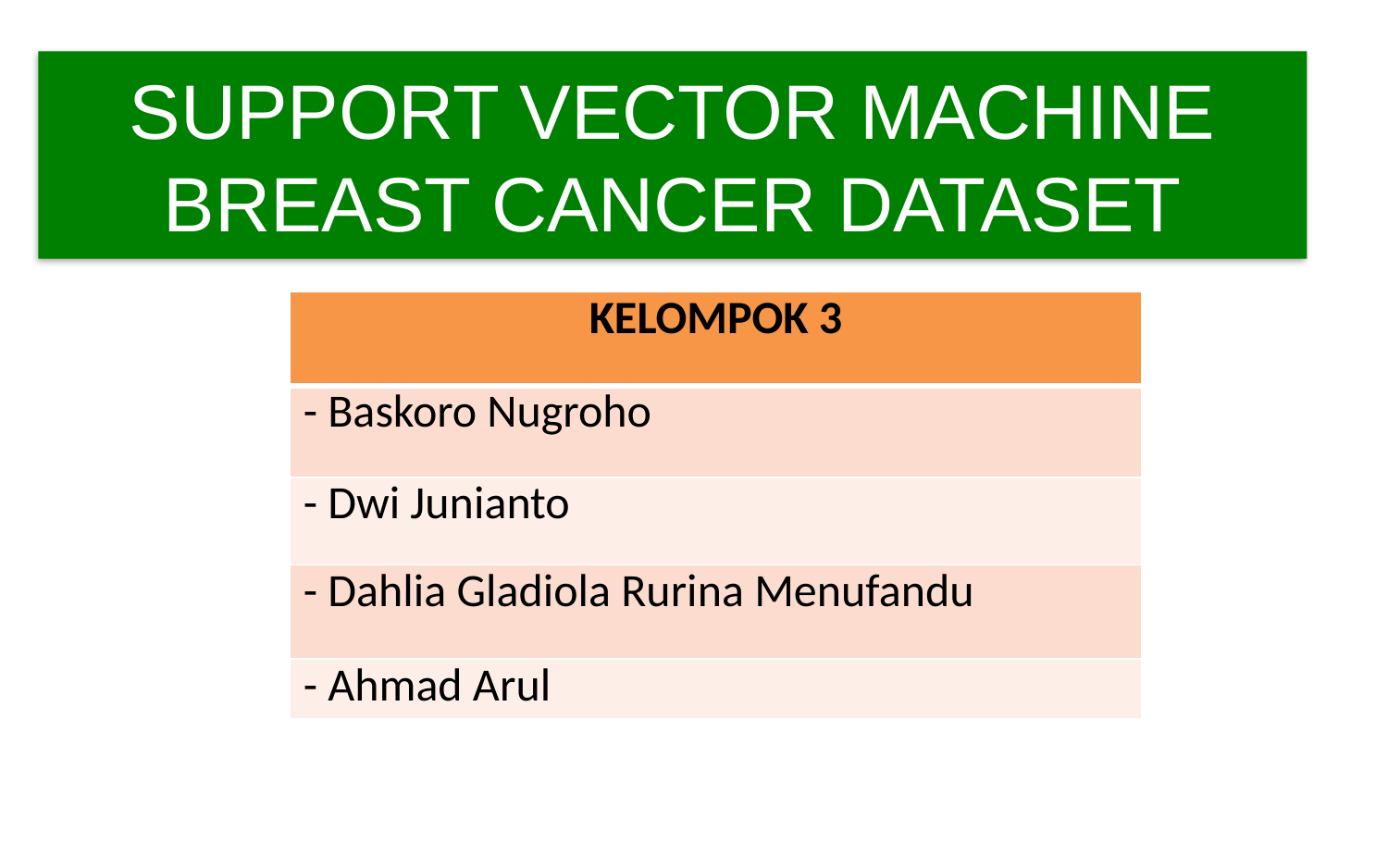

# SUPPORT VECTOR MACHINE BREAST CANCER DATASET
| KELOMPOK 3 |
| --- |
| - Baskoro Nugroho |
| - Dwi Junianto |
| - Dahlia Gladiola Rurina Menufandu |
| - Ahmad Arul |